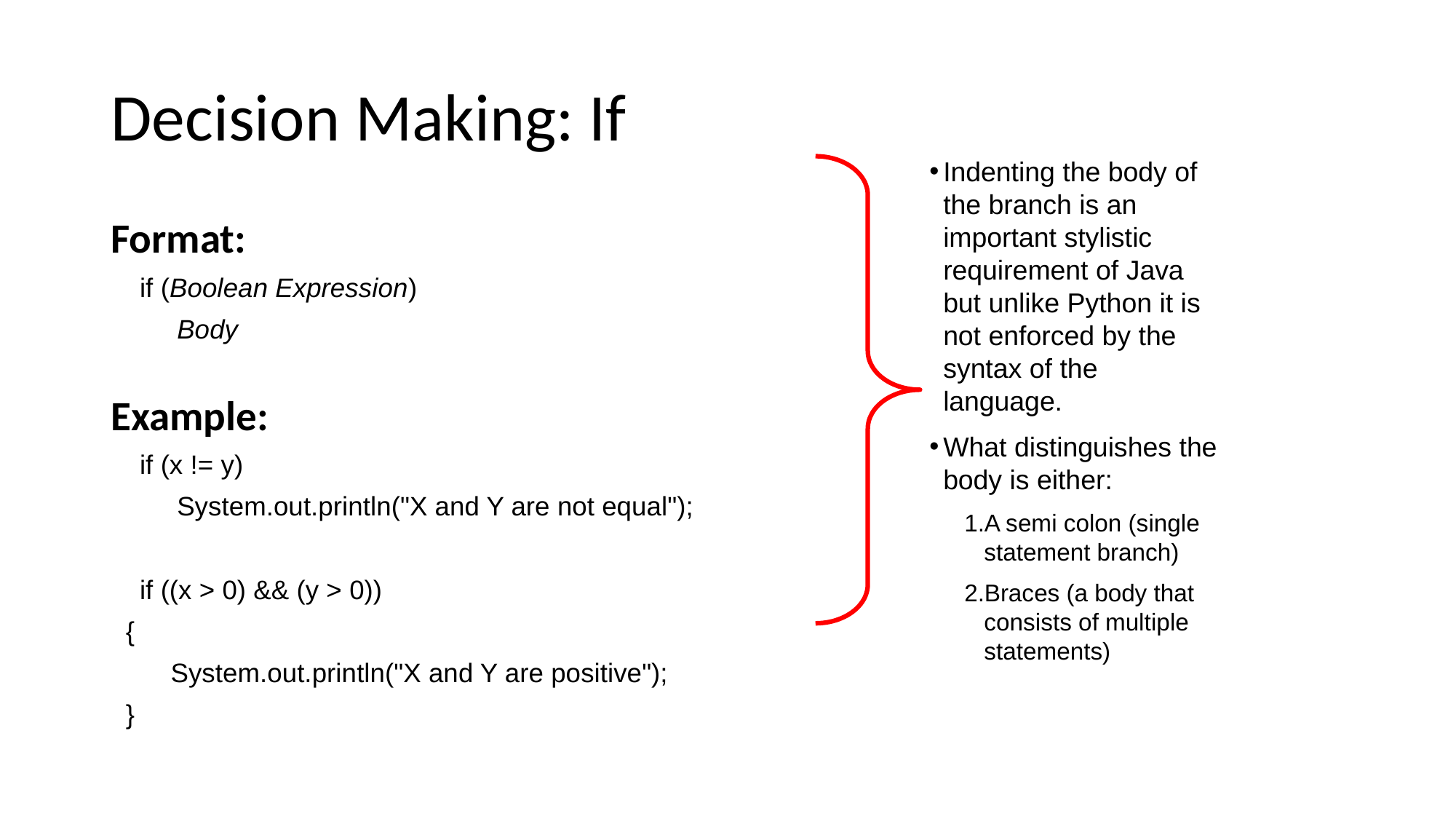

# Decision Making: If
Indenting the body of the branch is an important stylistic requirement of Java but unlike Python it is not enforced by the syntax of the language.
What distinguishes the body is either:
A semi colon (single statement branch)
Braces (a body that consists of multiple statements)

Format:
	if (Boolean Expression)
	     Body

Example:
	if (x != y)
	     System.out.println("X and Y are not equal");

 	if ((x > 0) && (y > 0))
  {
        System.out.println("X and Y are positive");
  }